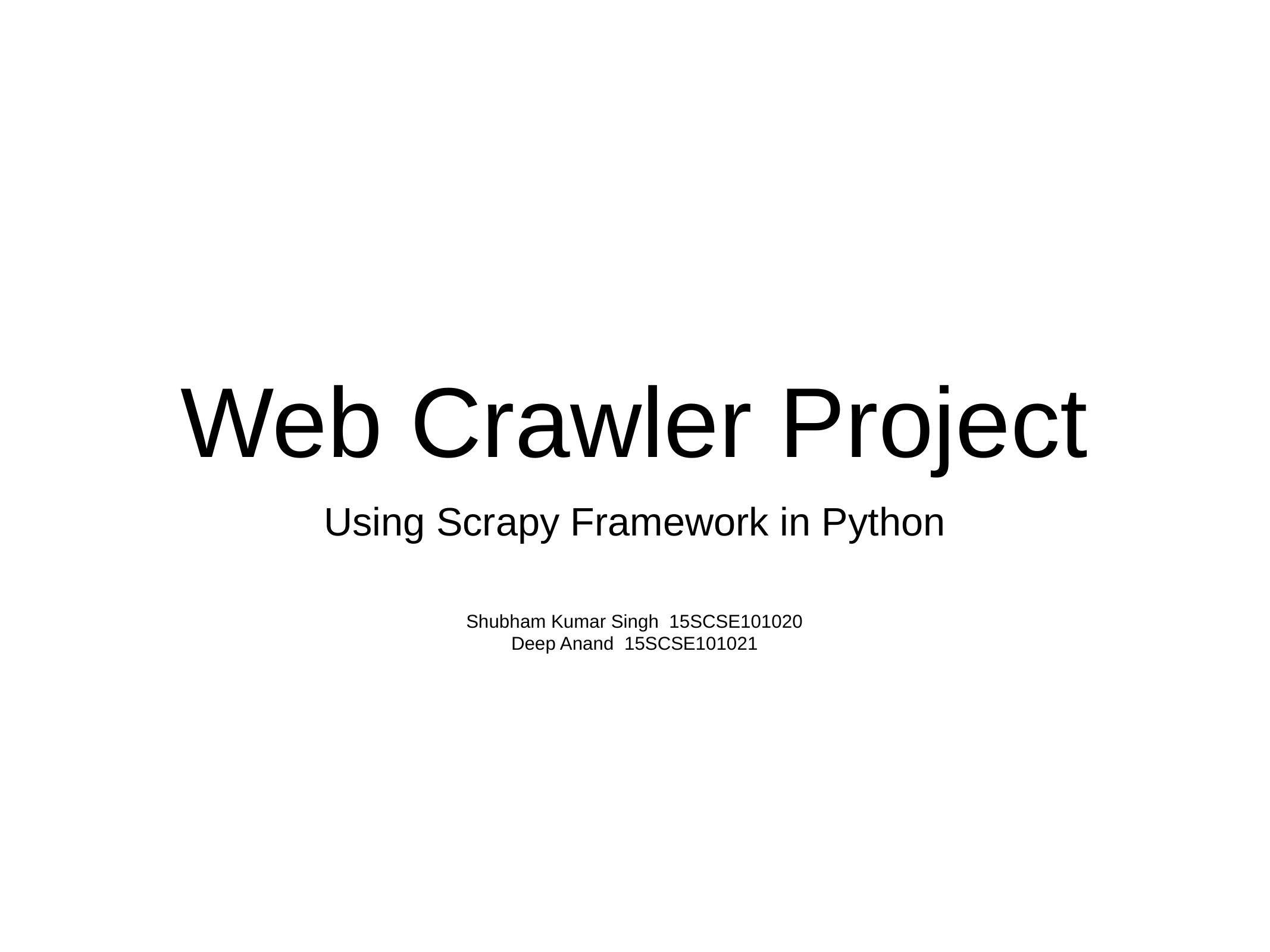

# Web Crawler Project
Using Scrapy Framework in Python
Shubham Kumar Singh  15SCSE101020
Deep Anand  15SCSE101021